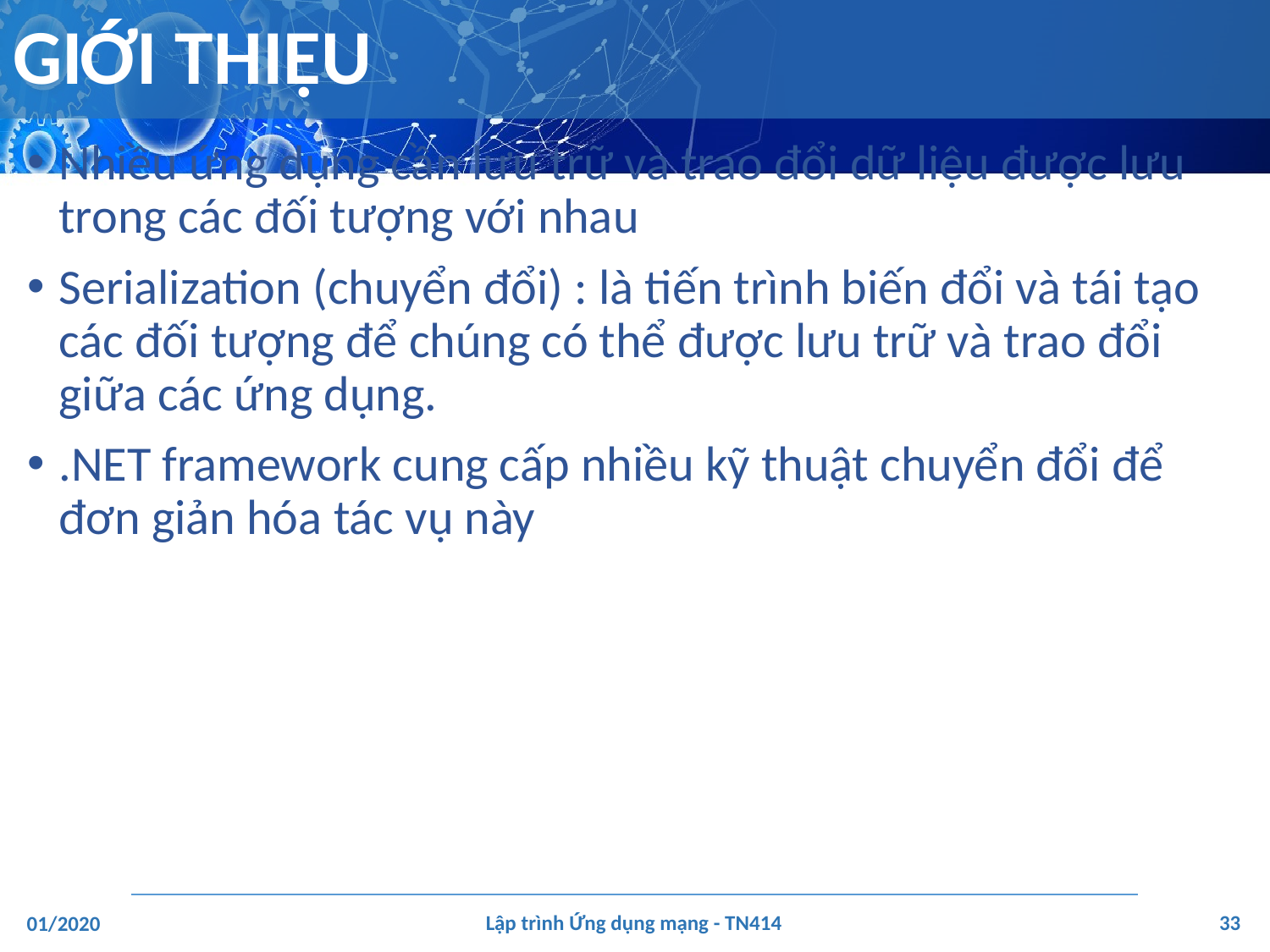

# GIỚI THIỆU
Nhiều ứng dụng cần lưu trữ và trao đổi dữ liệu được lưu trong các đối tượng với nhau
Serialization (chuyển đổi) : là tiến trình biến đổi và tái tạo các đối tượng để chúng có thể được lưu trữ và trao đổi giữa các ứng dụng.
.NET framework cung cấp nhiều kỹ thuật chuyển đổi để đơn giản hóa tác vụ này
33
Lập trình Ứng dụng mạng - TN414
01/2020